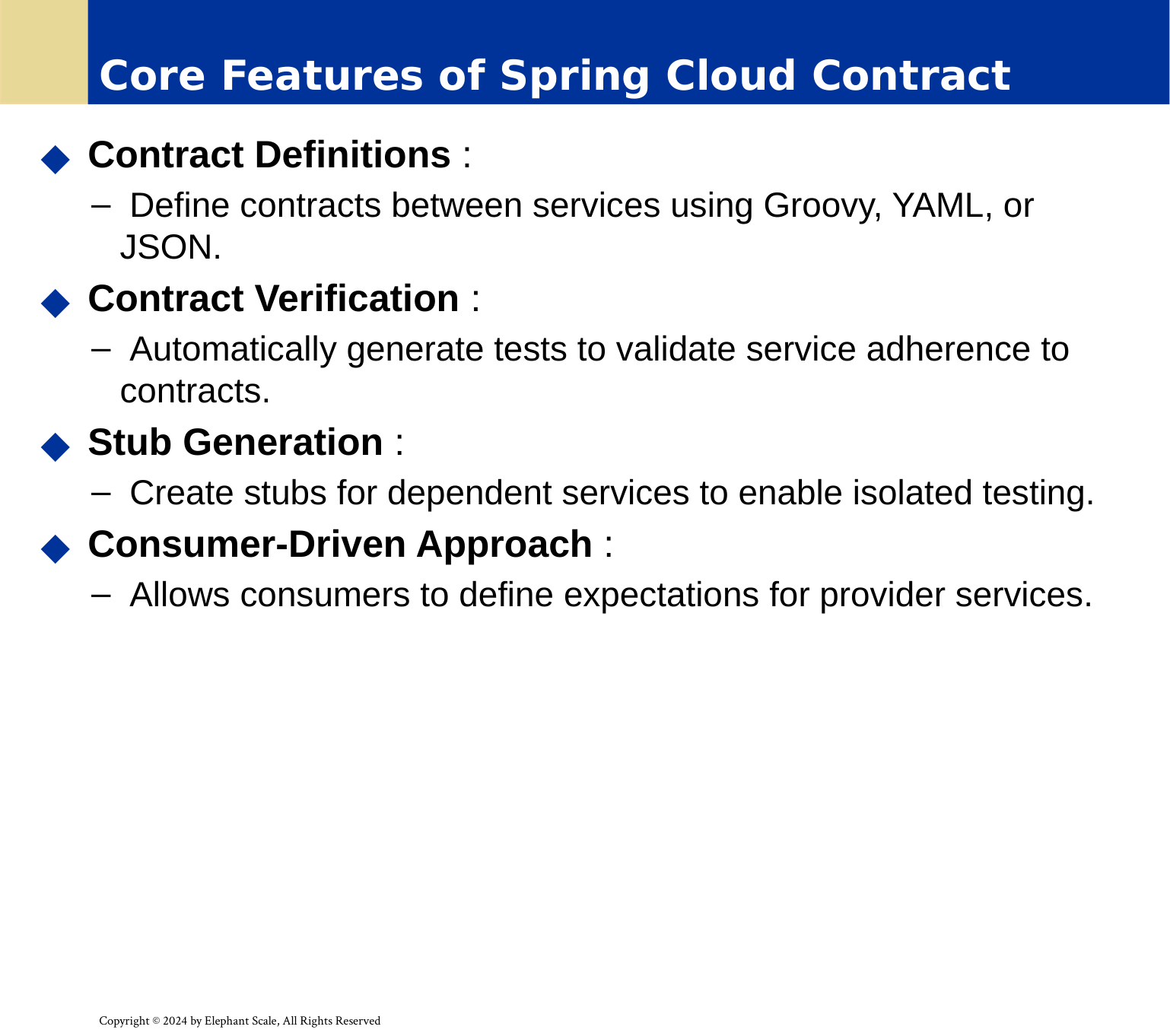

# Core Features of Spring Cloud Contract
 Contract Definitions :
 Define contracts between services using Groovy, YAML, or JSON.
 Contract Verification :
 Automatically generate tests to validate service adherence to contracts.
 Stub Generation :
 Create stubs for dependent services to enable isolated testing.
 Consumer-Driven Approach :
 Allows consumers to define expectations for provider services.
Copyright © 2024 by Elephant Scale, All Rights Reserved